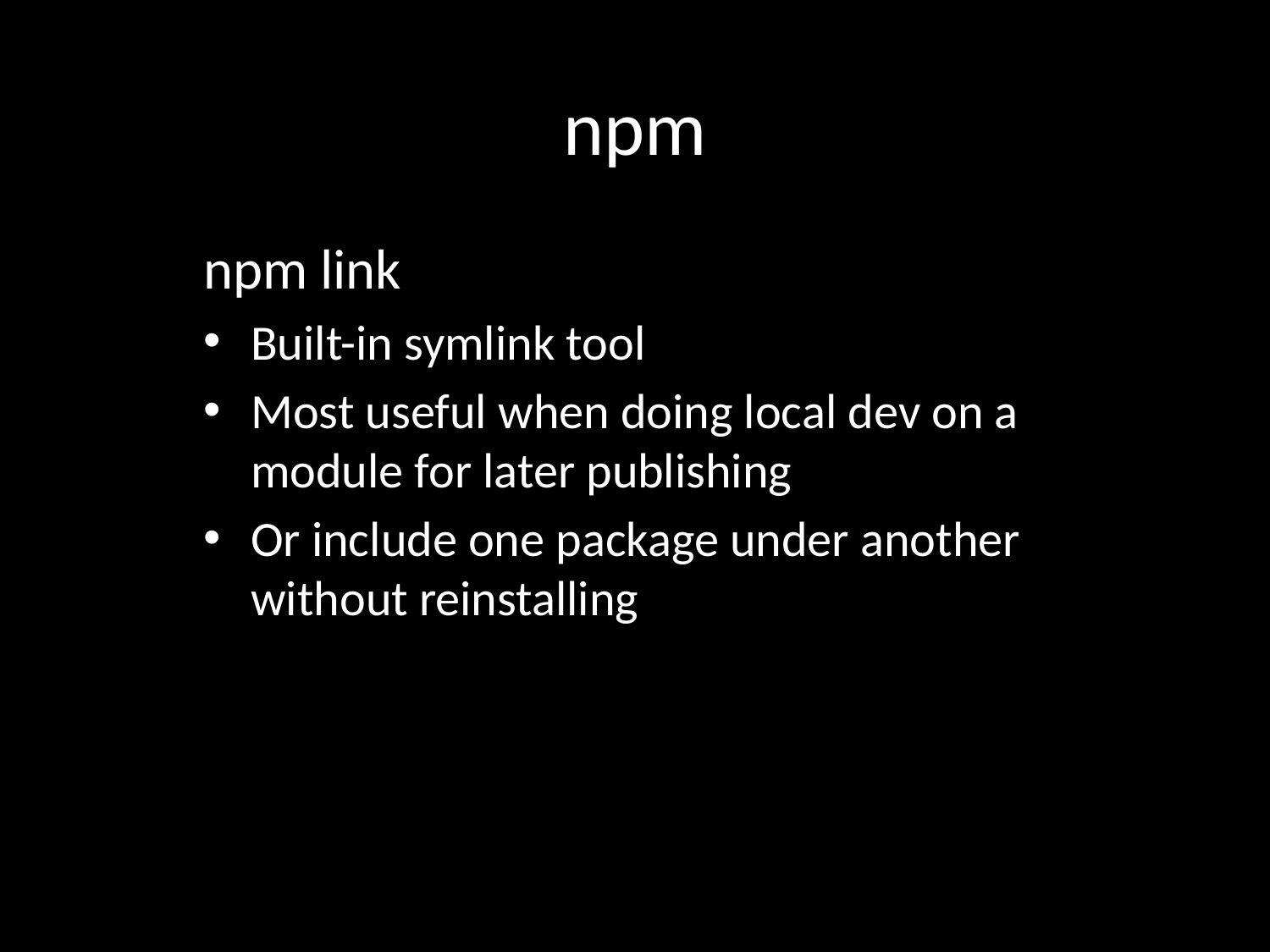

# npm
npm link
Built-in symlink tool
Most useful when doing local dev on a module for later publishing
Or include one package under another without reinstalling